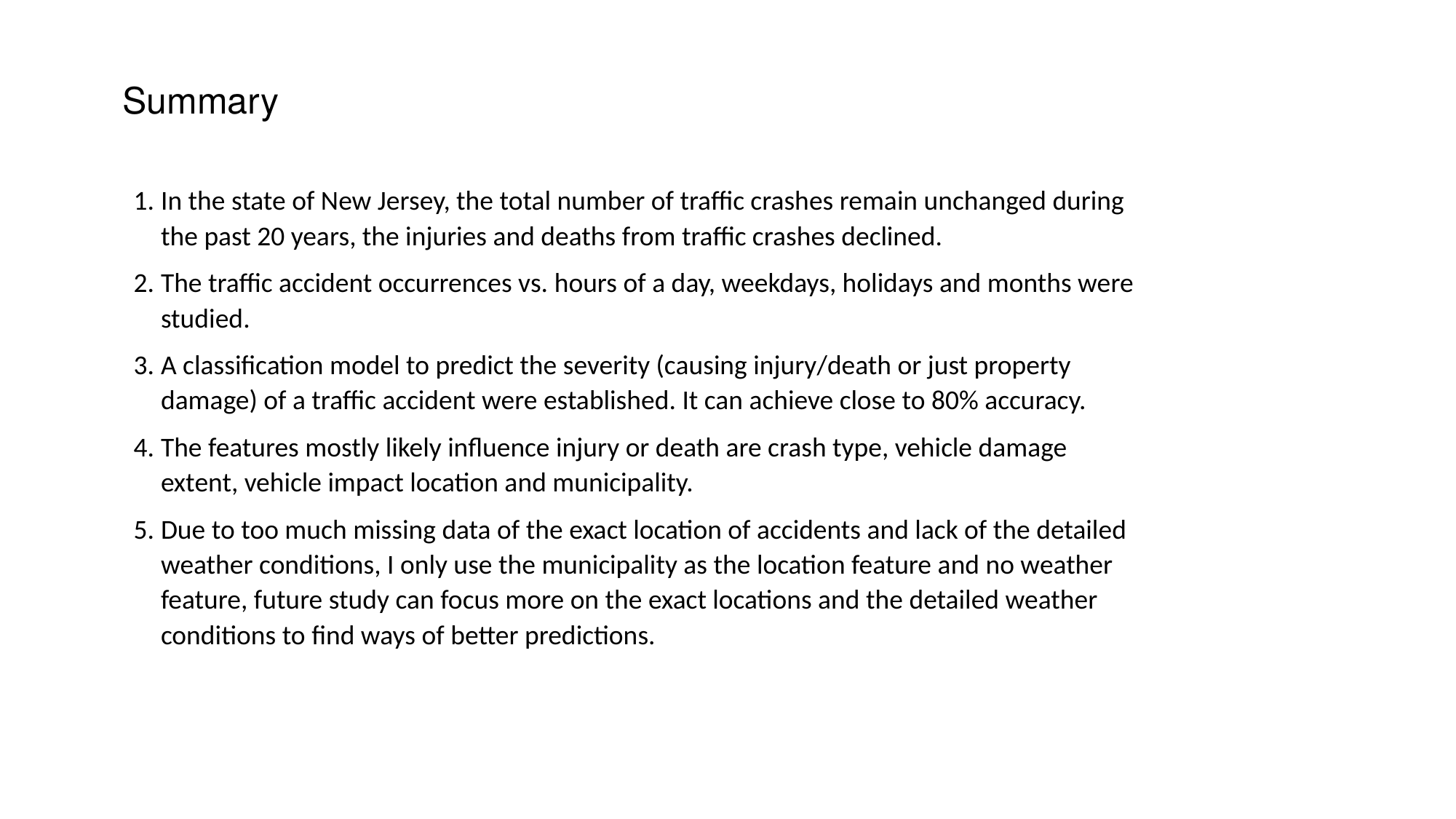

Summary
In the state of New Jersey, the total number of traffic crashes remain unchanged during the past 20 years, the injuries and deaths from traffic crashes declined.
The traffic accident occurrences vs. hours of a day, weekdays, holidays and months were studied.
A classification model to predict the severity (causing injury/death or just property damage) of a traffic accident were established. It can achieve close to 80% accuracy.
The features mostly likely influence injury or death are crash type, vehicle damage extent, vehicle impact location and municipality.
Due to too much missing data of the exact location of accidents and lack of the detailed weather conditions, I only use the municipality as the location feature and no weather feature, future study can focus more on the exact locations and the detailed weather conditions to find ways of better predictions.